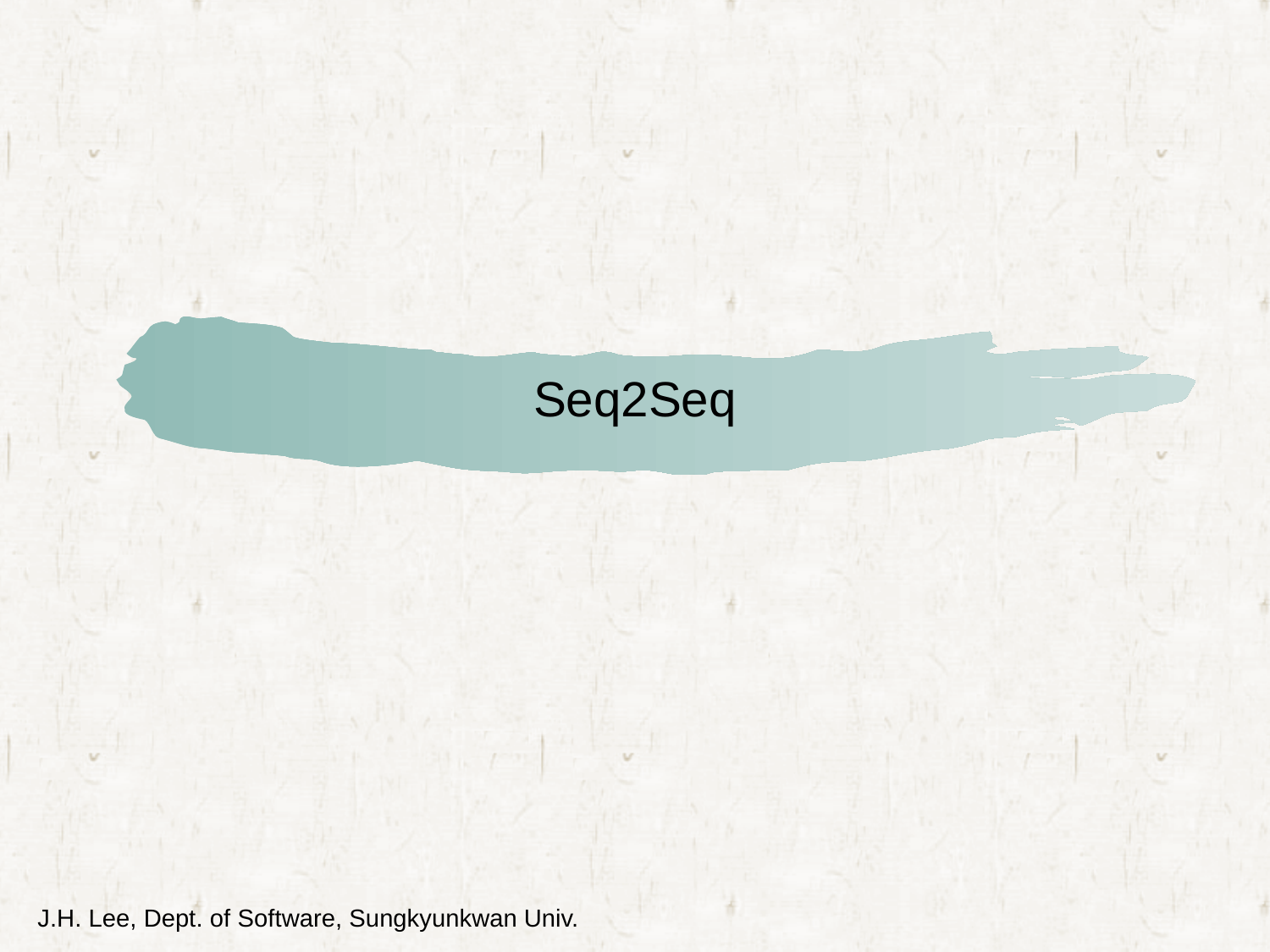

# Seq2Seq
J.H. Lee, Dept. of Software, Sungkyunkwan Univ.